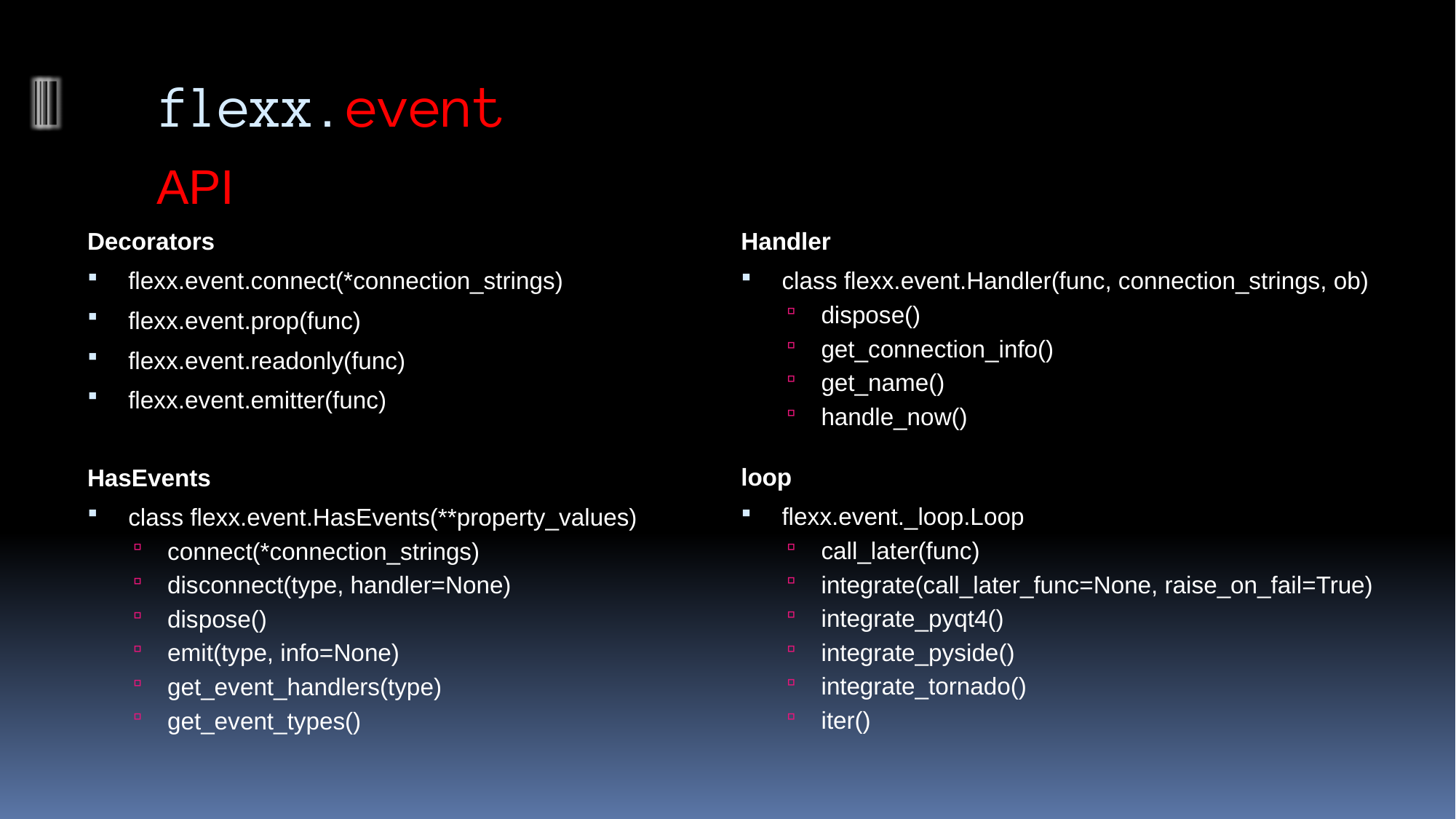

# flexx.event
API
Decorators
flexx.event.connect(*connection_strings)
flexx.event.prop(func)
flexx.event.readonly(func)
flexx.event.emitter(func)
Handler
class flexx.event.Handler(func, connection_strings, ob)
dispose()
get_connection_info()
get_name()
handle_now()
loop
flexx.event._loop.Loop
call_later(func)
integrate(call_later_func=None, raise_on_fail=True)
integrate_pyqt4()
integrate_pyside()
integrate_tornado()
iter()
HasEvents
class flexx.event.HasEvents(**property_values)
connect(*connection_strings)
disconnect(type, handler=None)
dispose()
emit(type, info=None)
get_event_handlers(type)
get_event_types()